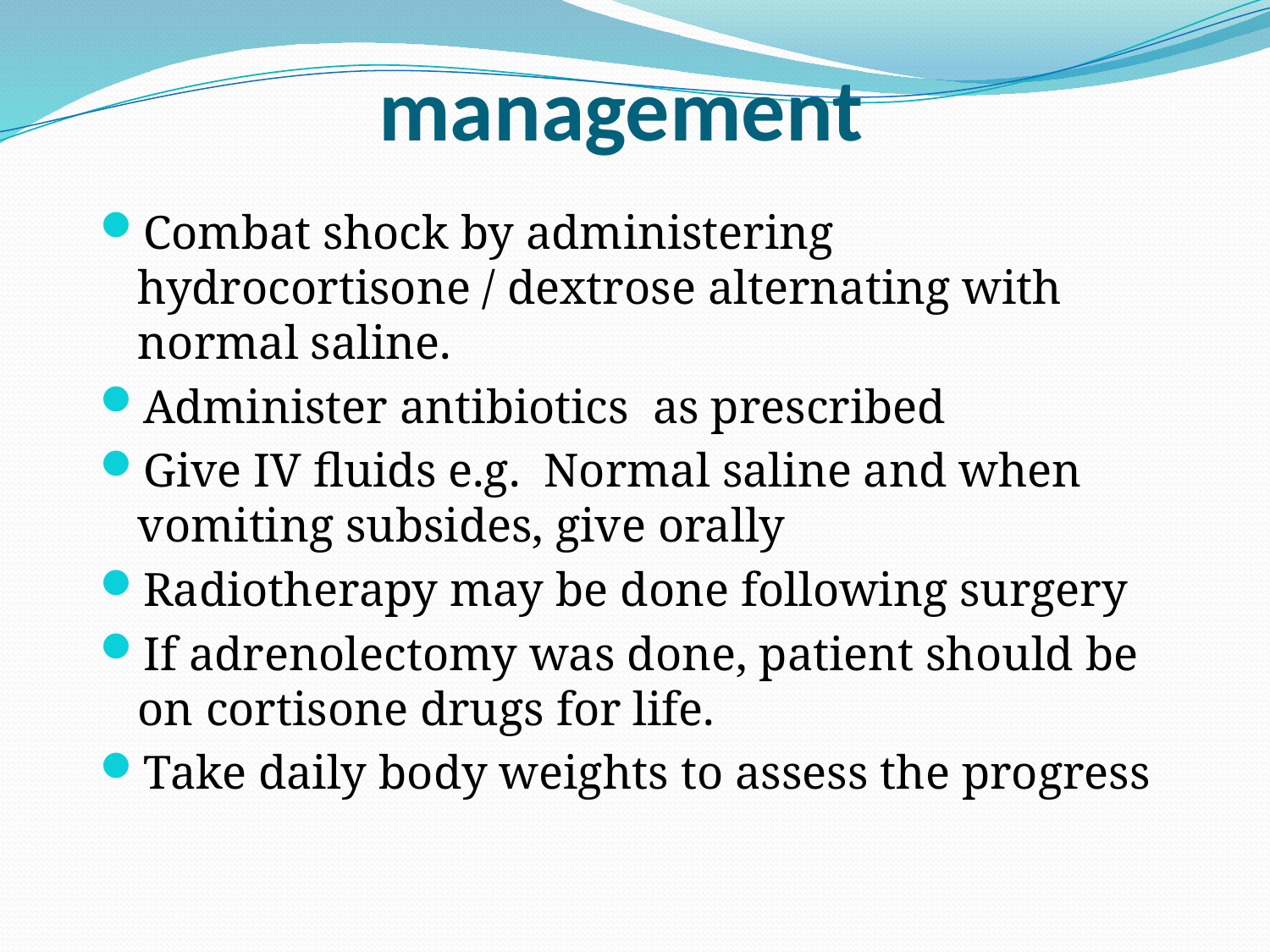

# management
Combat shock by administering hydrocortisone / dextrose alternating with normal saline.
Administer antibiotics  as prescribed
Give IV fluids e.g.  Normal saline and when vomiting subsides, give orally
Radiotherapy may be done following surgery
If adrenolectomy was done, patient should be on cortisone drugs for life.
Take daily body weights to assess the progress